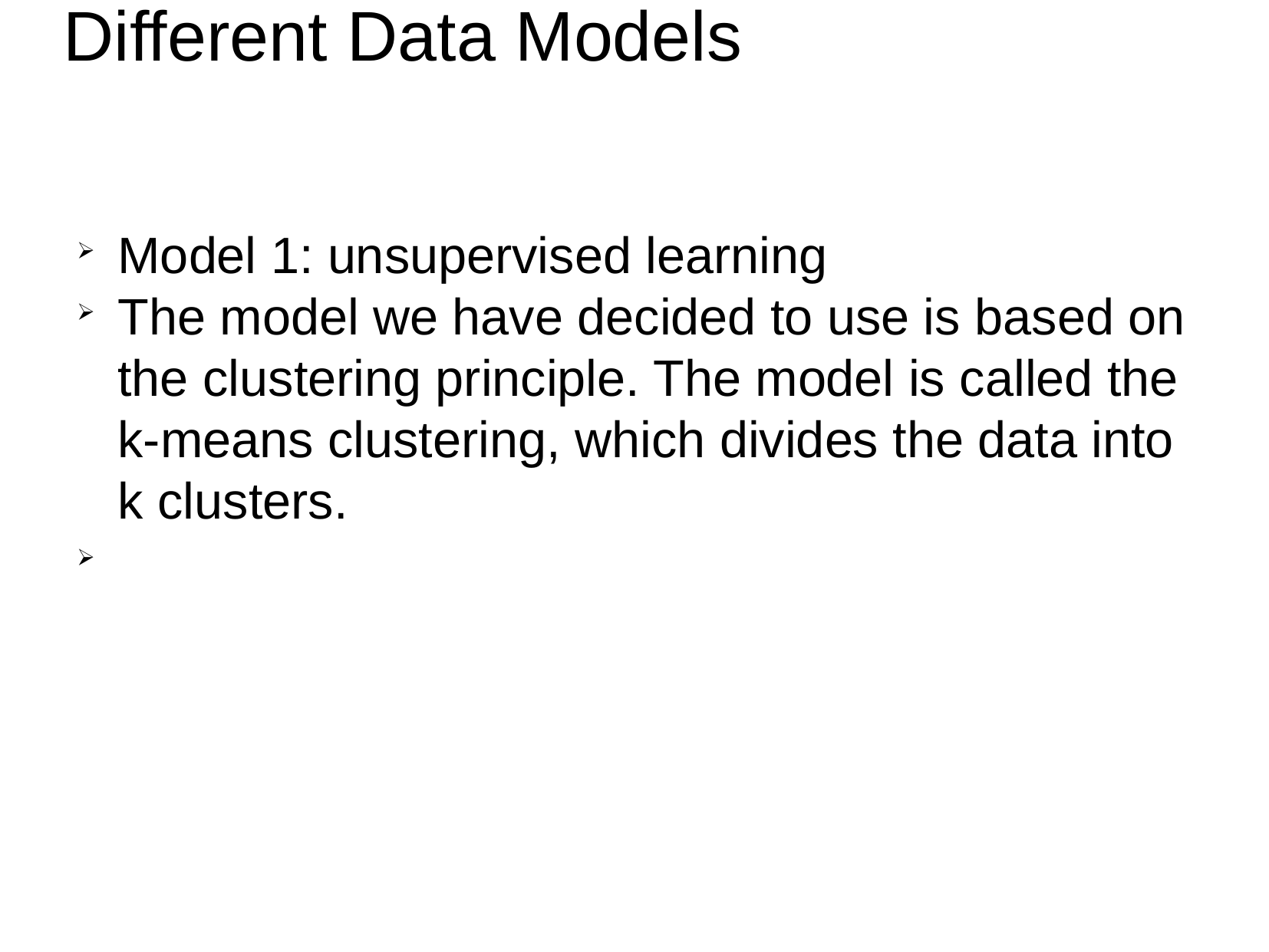

Different Data Models

Model 1: unsupervised learning
The model we have decided to use is based on the clustering principle. The model is called the k-means clustering, which divides the data into k clusters.